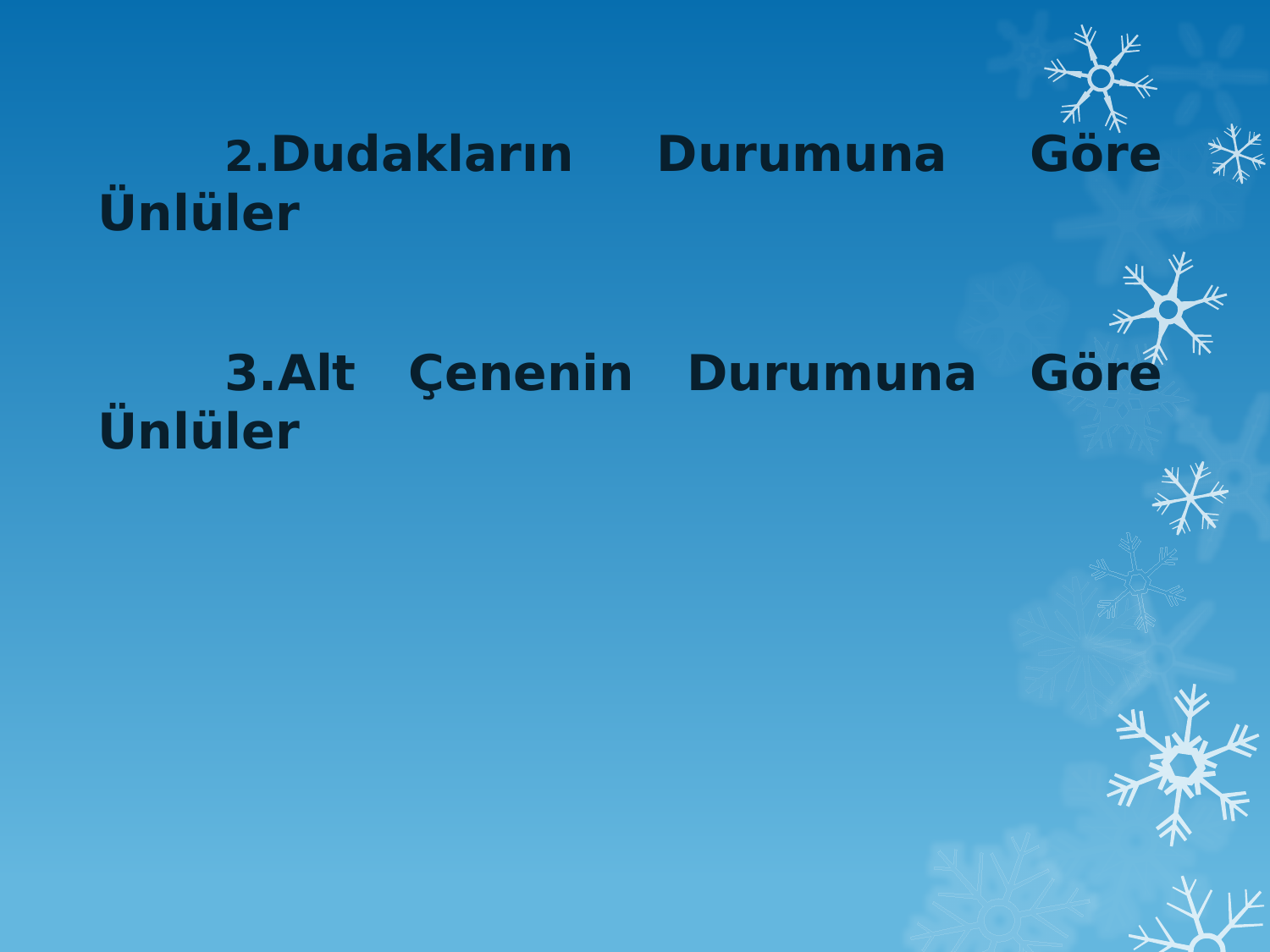

2.Dudakların Durumuna Göre Ünlüler

	3.Alt Çenenin Durumuna Göre Ünlüler